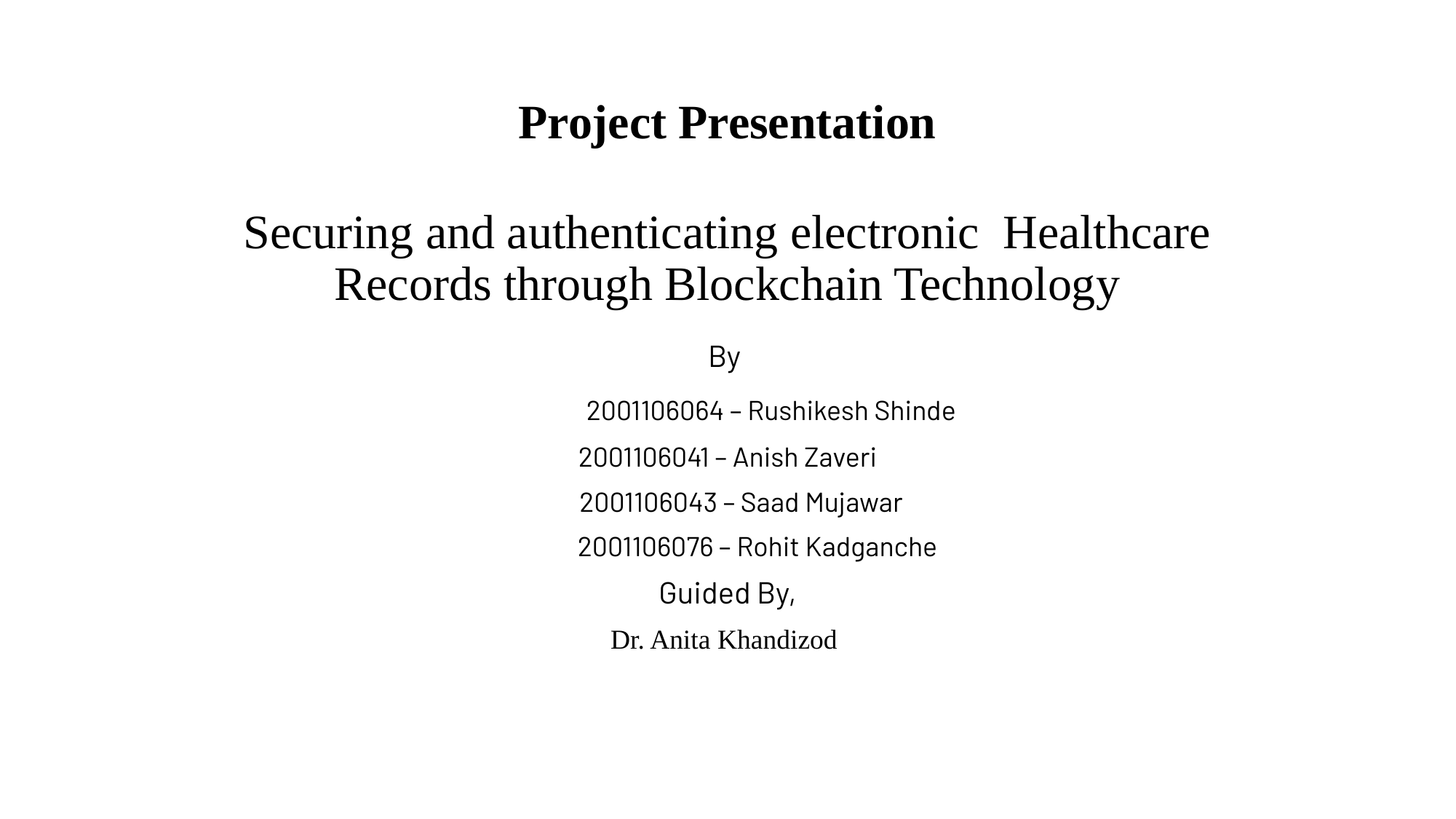

# Project Presentation Securing and authenticating electronic  Healthcare Records through Blockchain Technology
By
            2001106064 – Rushikesh Shinde
2001106041 – Anish Zaveri
     2001106043 – Saad Mujawar
           2001106076 – Rohit Kadganche
Guided By,
Dr. Anita Khandizod